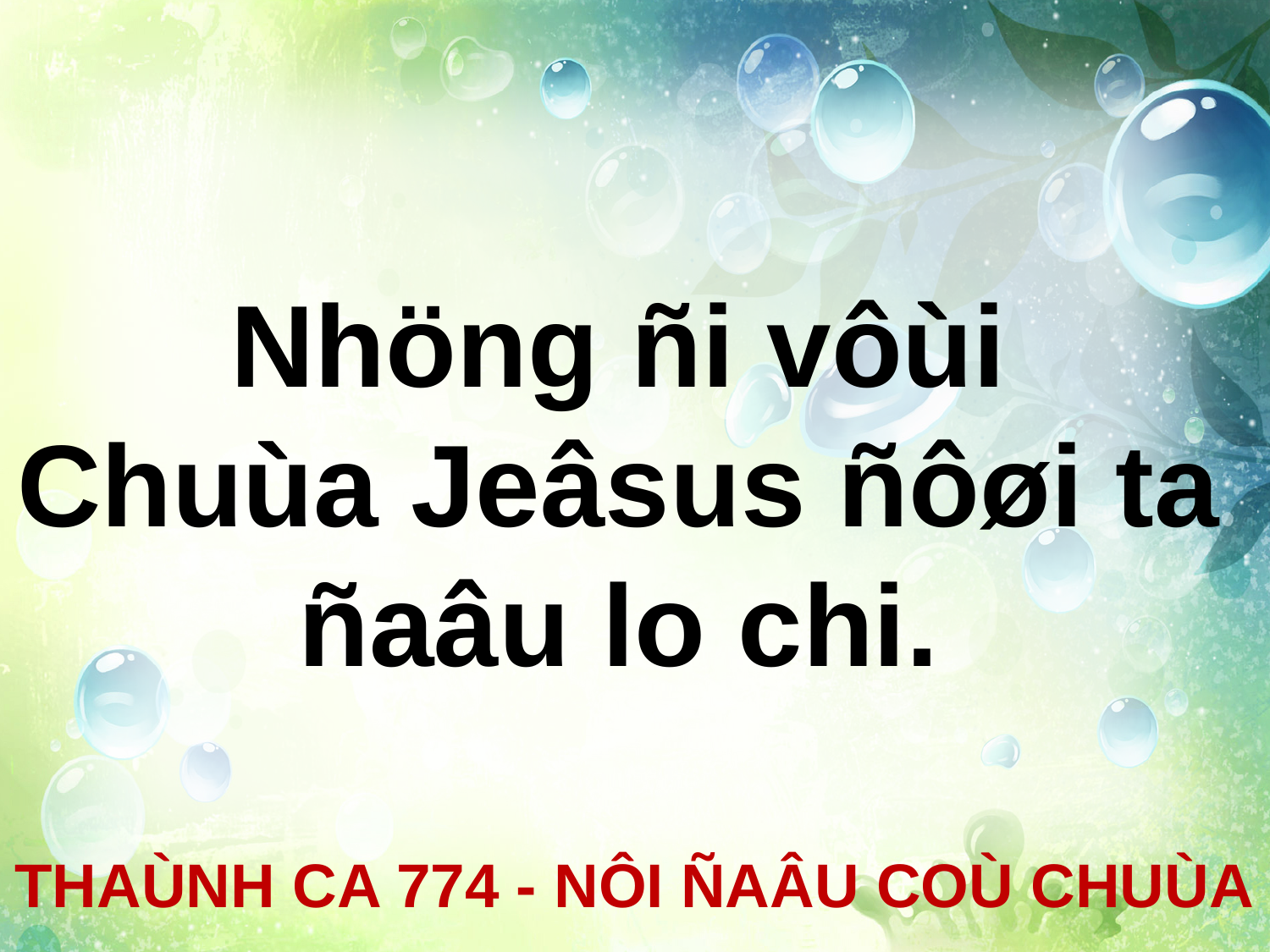

Nhöng ñi vôùi
Chuùa Jeâsus ñôøi ta
ñaâu lo chi.
THAÙNH CA 774 - NÔI ÑAÂU COÙ CHUÙA